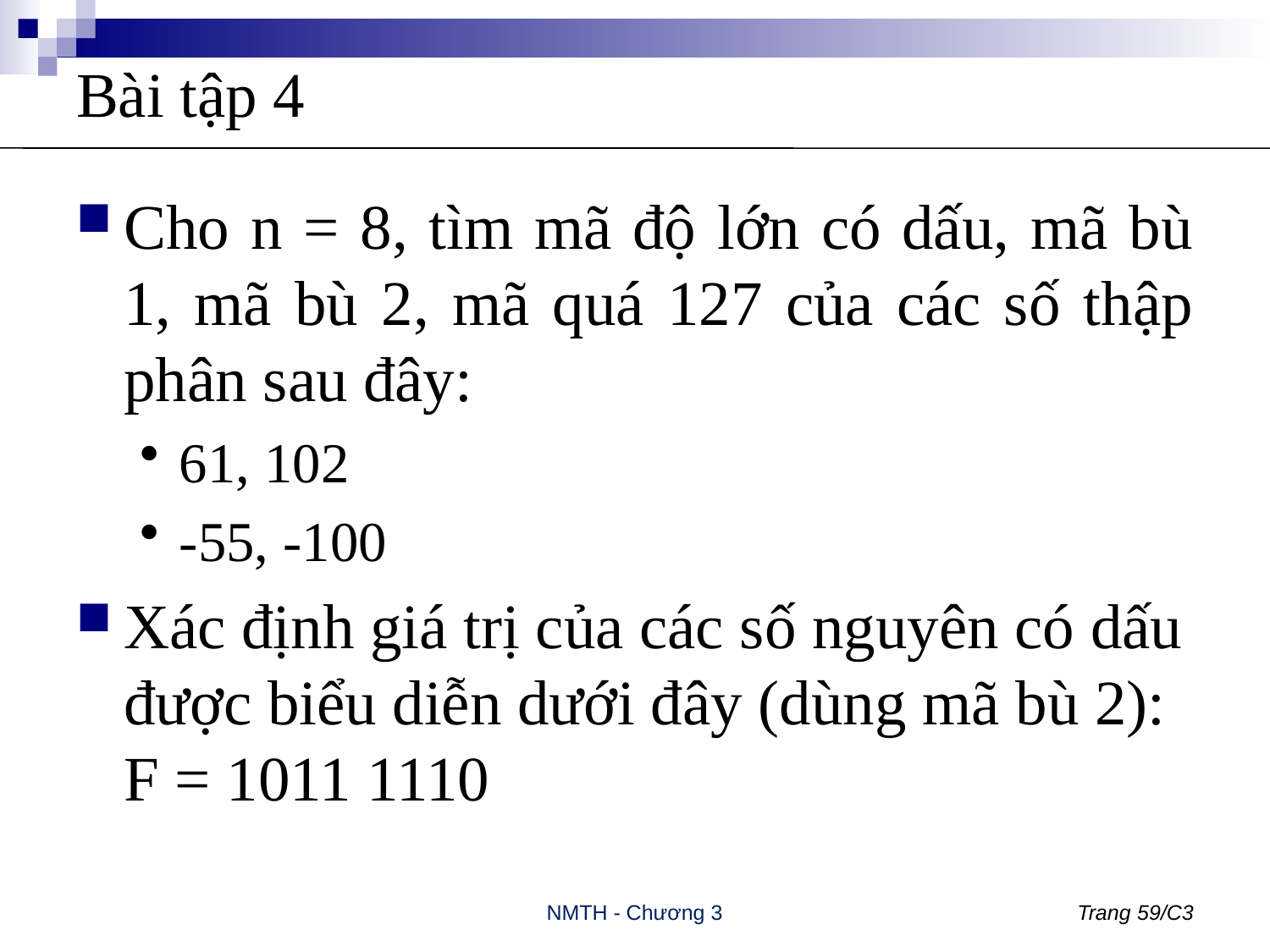

# Bài tập 4

Cho n = 8, tìm mã độ lớn có dấu, mã bù 1, mã bù 2, mã quá 127 của các số thập phân sau đây:
61, 102
-55, -100
Xác định giá trị của các số nguyên có dấu được biểu diễn dưới đây (dùng mã bù 2): F = 1011 1110

NMTH - Chương 3
Trang 59/C3